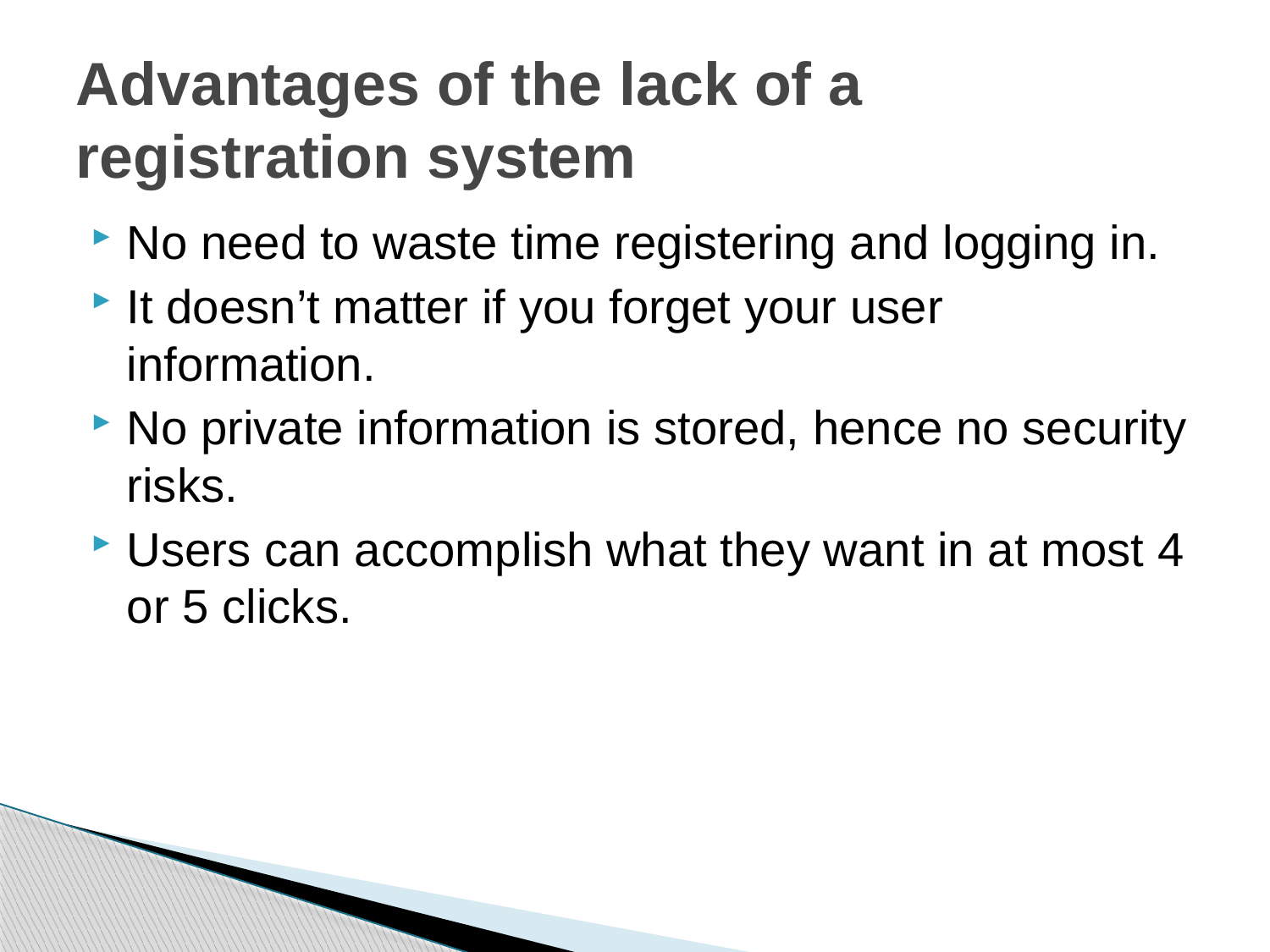

# Advantages of the lack of a registration system
No need to waste time registering and logging in.
It doesn’t matter if you forget your user information.
No private information is stored, hence no security risks.
Users can accomplish what they want in at most 4 or 5 clicks.